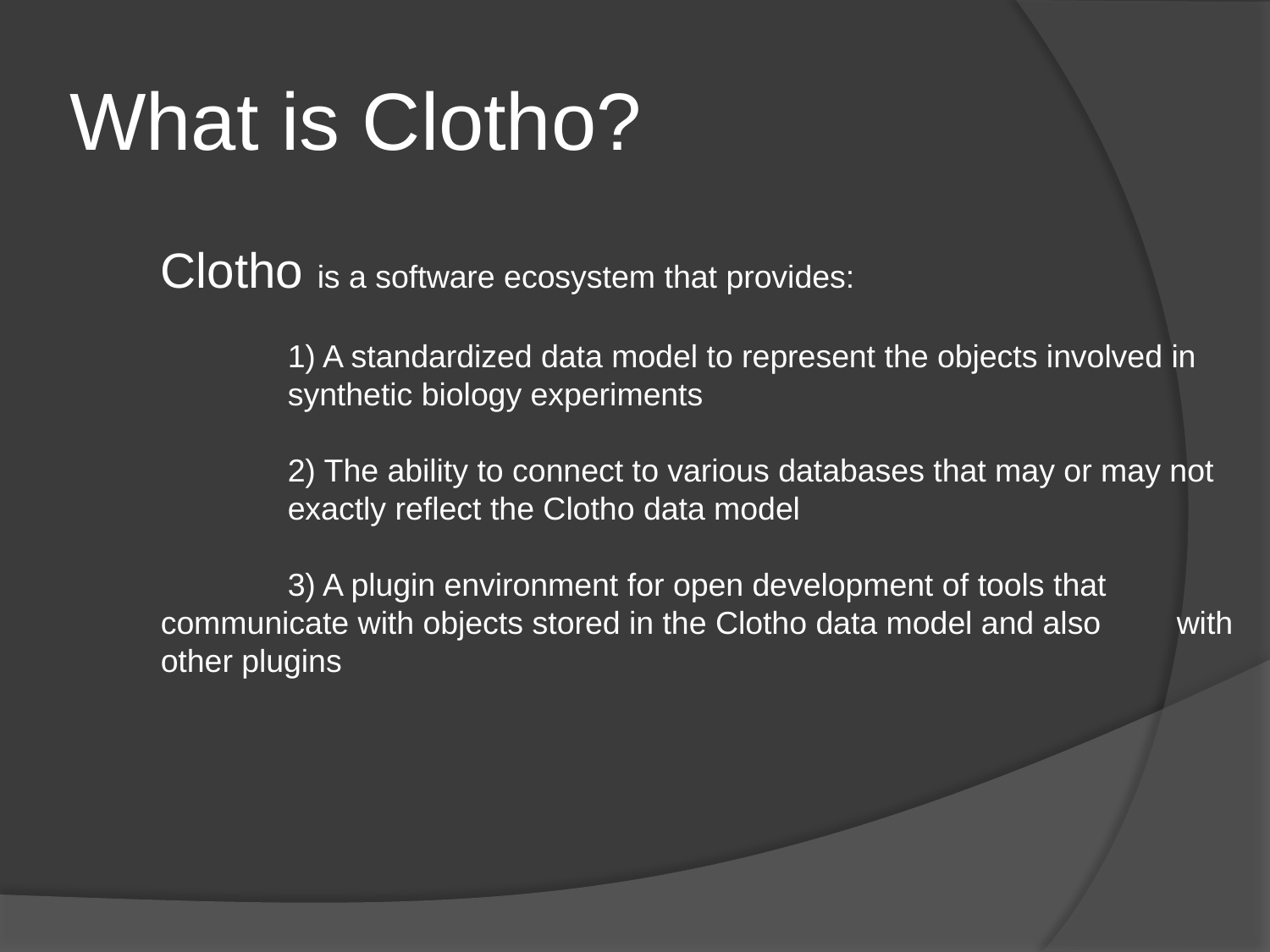

# What is Clotho?
Clotho is a software ecosystem that provides:

	1) A standardized data model to represent the objects involved in 	synthetic biology experiments

	2) The ability to connect to various databases that may or may not 	exactly reflect the Clotho data model

	3) A plugin environment for open development of tools that 	communicate with objects stored in the Clotho data model and also 	with other plugins